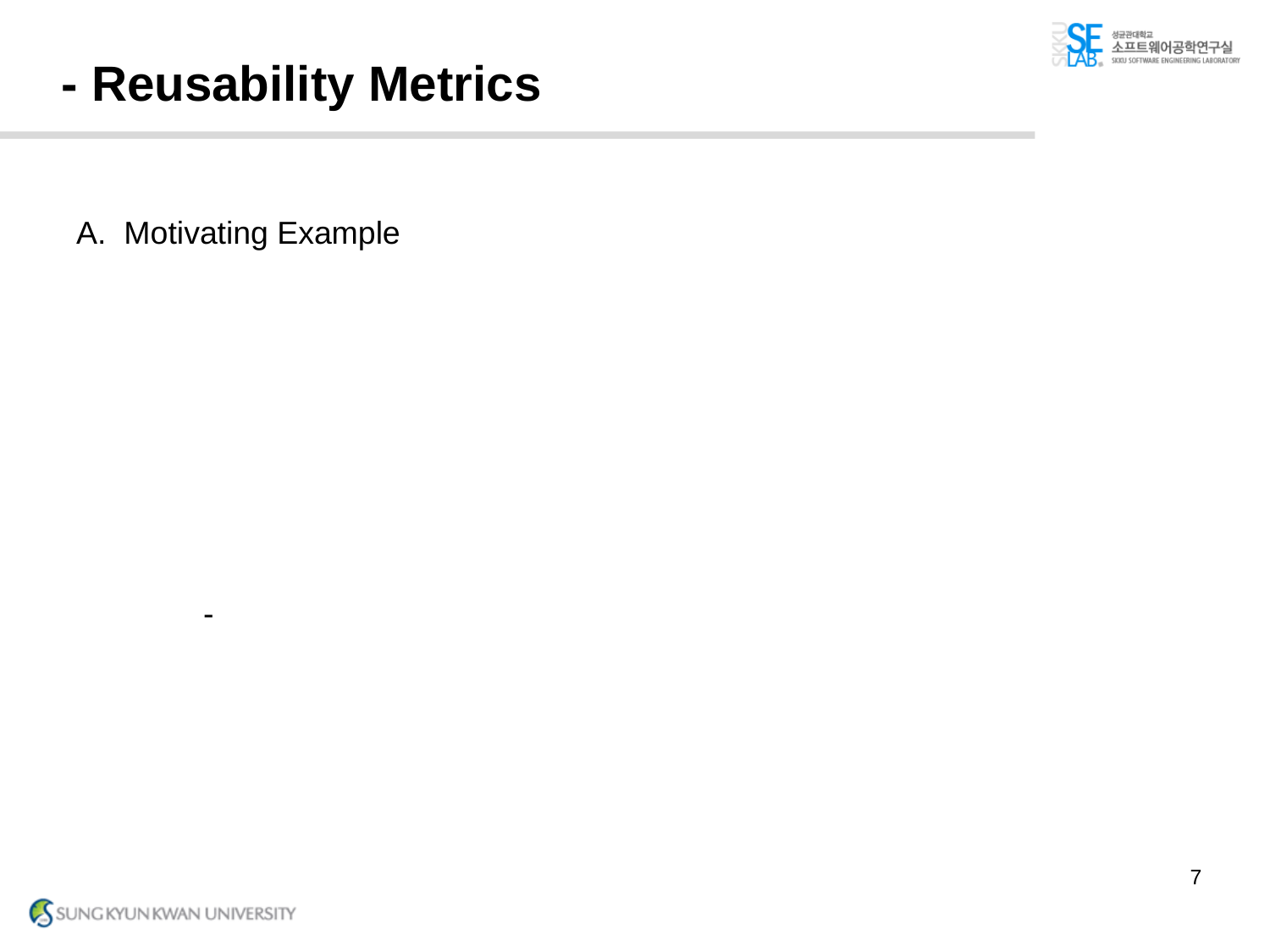

# - Reusability Metrics
Motivating Example

	-

7